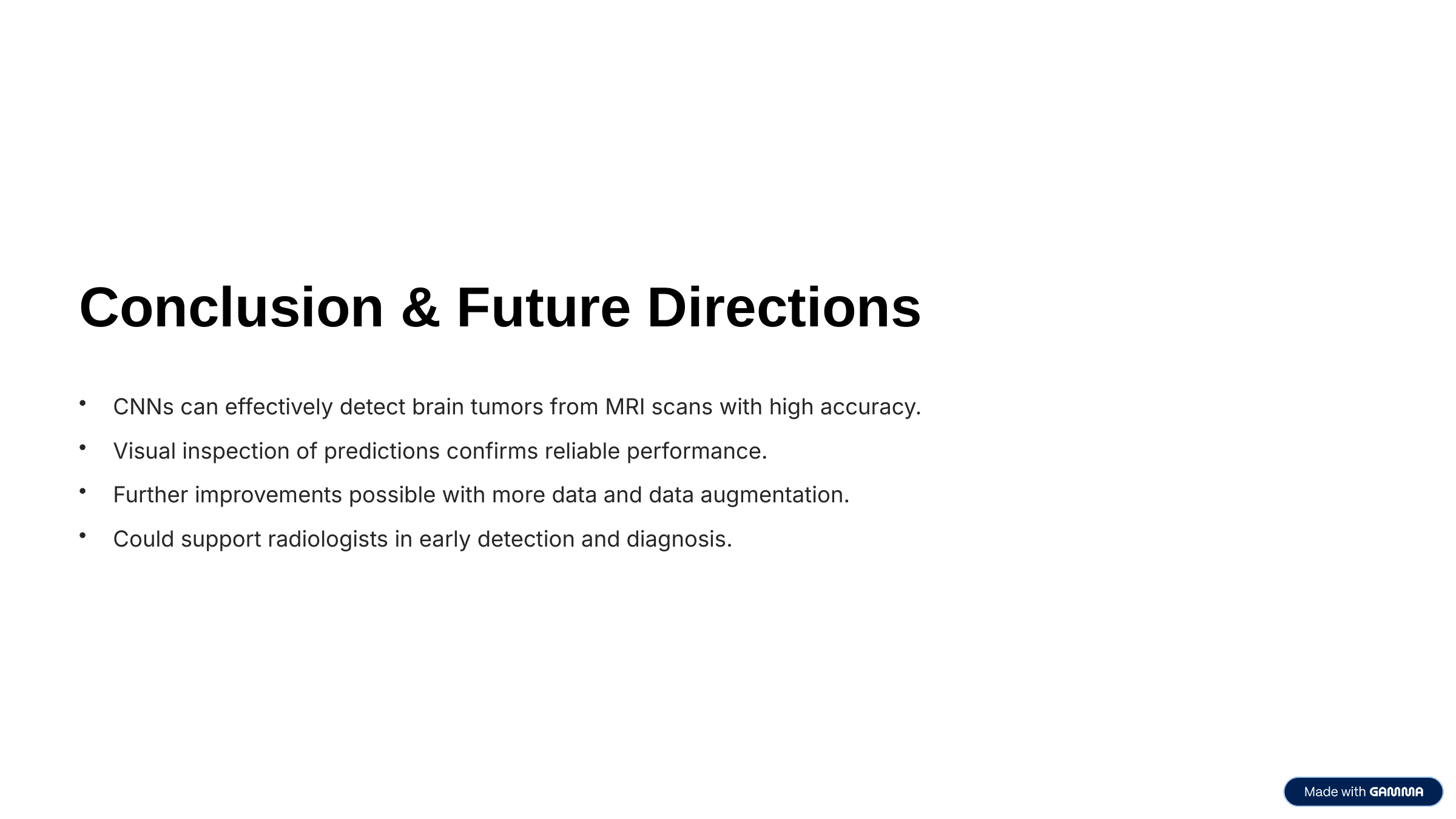

Conclusion & Future Directions
CNNs can effectively detect brain tumors from MRI scans with high accuracy.
Visual inspection of predictions confirms reliable performance.
Further improvements possible with more data and data augmentation.
Could support radiologists in early detection and diagnosis.